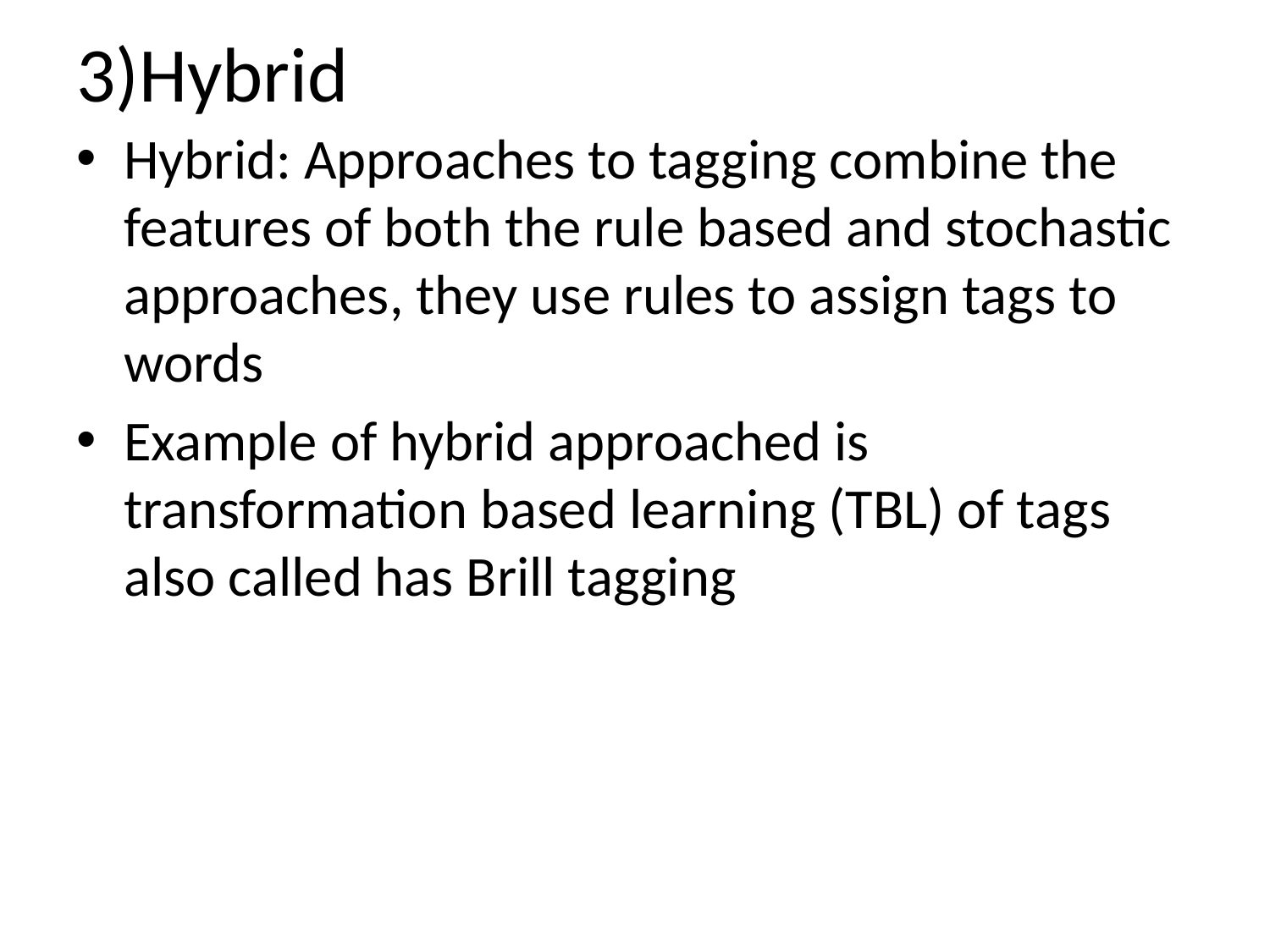

# 3)Hybrid
Hybrid: Approaches to tagging combine the features of both the rule based and stochastic approaches, they use rules to assign tags to words
Example of hybrid approached is transformation based learning (TBL) of tags also called has Brill tagging